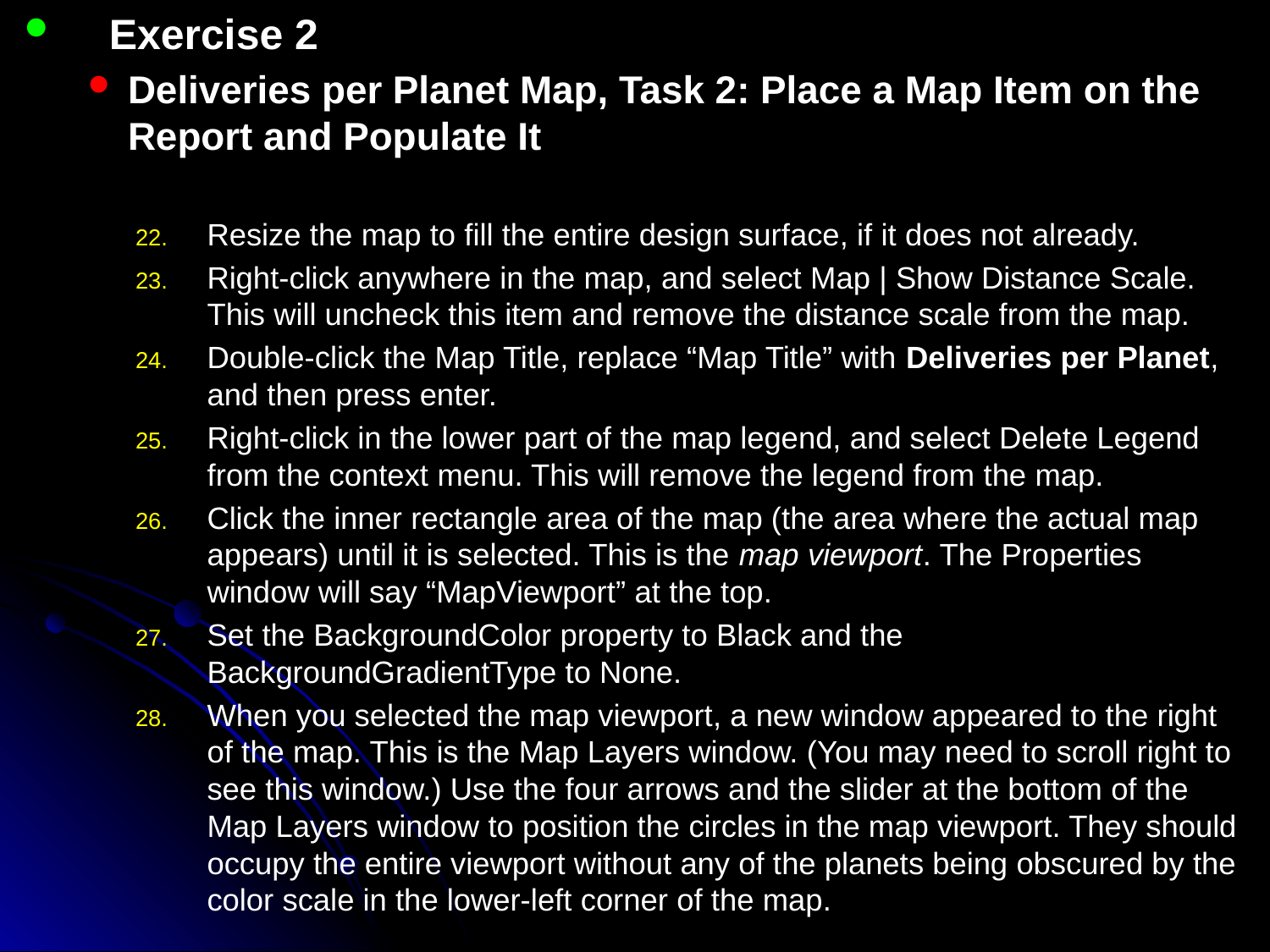

Exercise 2
Deliveries per Planet Map, Task 2: Place a Map Item on the Report and Populate It

Resize the map to fill the entire design surface, if it does not already.
Right-click anywhere in the map, and select Map | Show Distance Scale. This will uncheck this item and remove the distance scale from the map.
Double-click the Map Title, replace “Map Title” with Deliveries per Planet, and then press enter.
Right-click in the lower part of the map legend, and select Delete Legend from the context menu. This will remove the legend from the map.
Click the inner rectangle area of the map (the area where the actual map appears) until it is selected. This is the map viewport. The Properties window will say “MapViewport” at the top.
Set the BackgroundColor property to Black and the BackgroundGradientType to None.
When you selected the map viewport, a new window appeared to the right of the map. This is the Map Layers window. (You may need to scroll right to see this window.) Use the four arrows and the slider at the bottom of the Map Layers window to position the circles in the map viewport. They should occupy the entire viewport without any of the planets being obscured by the color scale in the lower-left corner of the map.